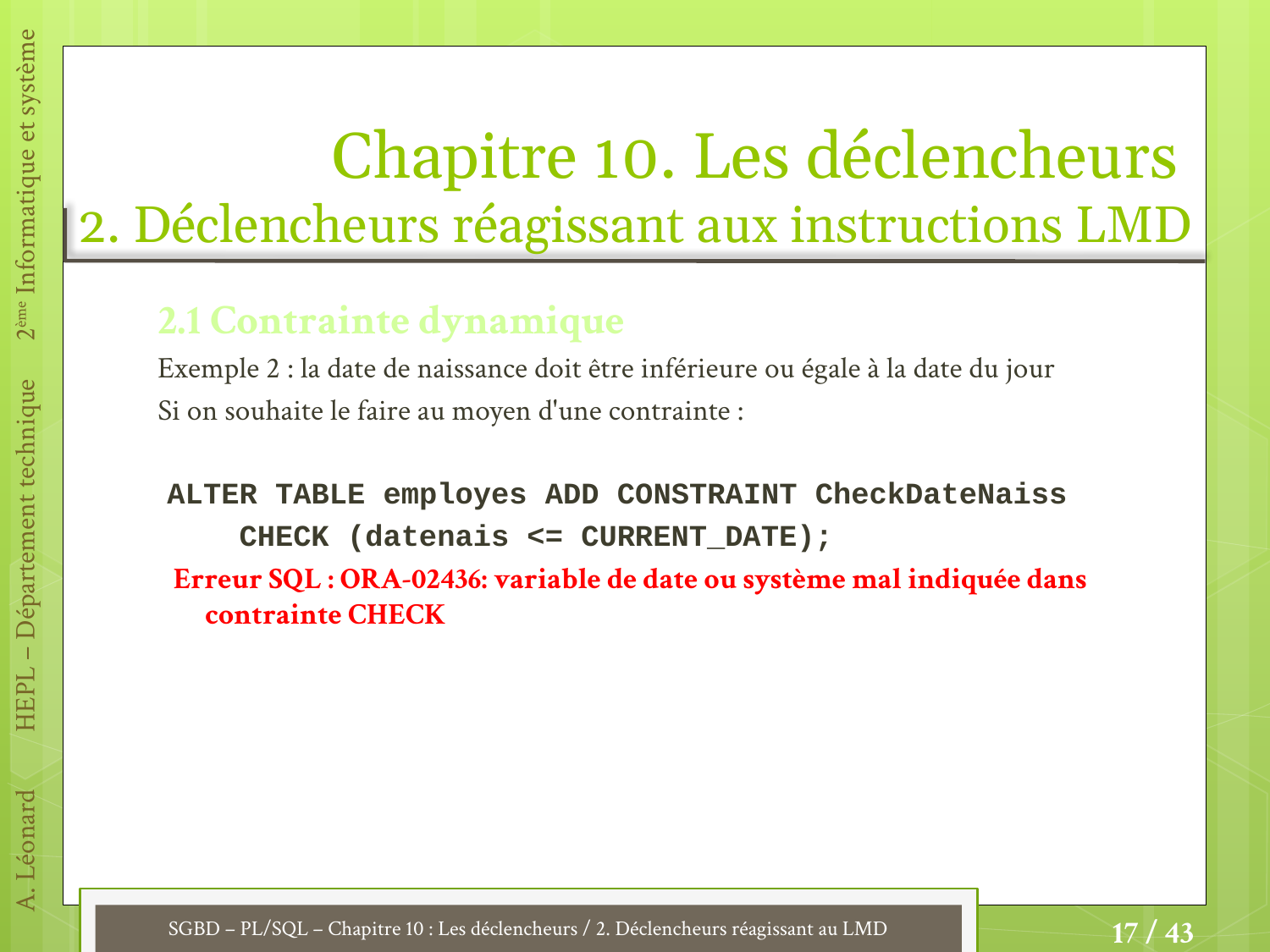

# Chapitre 10. Les déclencheurs 2. Déclencheurs réagissant aux instructions LMD
2.1 Contrainte dynamique
Exemple 2 : la date de naissance doit être inférieure ou égale à la date du jour
Si on souhaite le faire au moyen d'une contrainte :

ALTER TABLE employes ADD CONSTRAINT CheckDateNaiss
    CHECK (datenais <= CURRENT_DATE);
 Erreur SQL : ORA-02436: variable de date ou système mal indiquée dans contrainte CHECK

SGBD – PL/SQL – Chapitre 10 : Les déclencheurs / 2. Déclencheurs réagissant au LMD